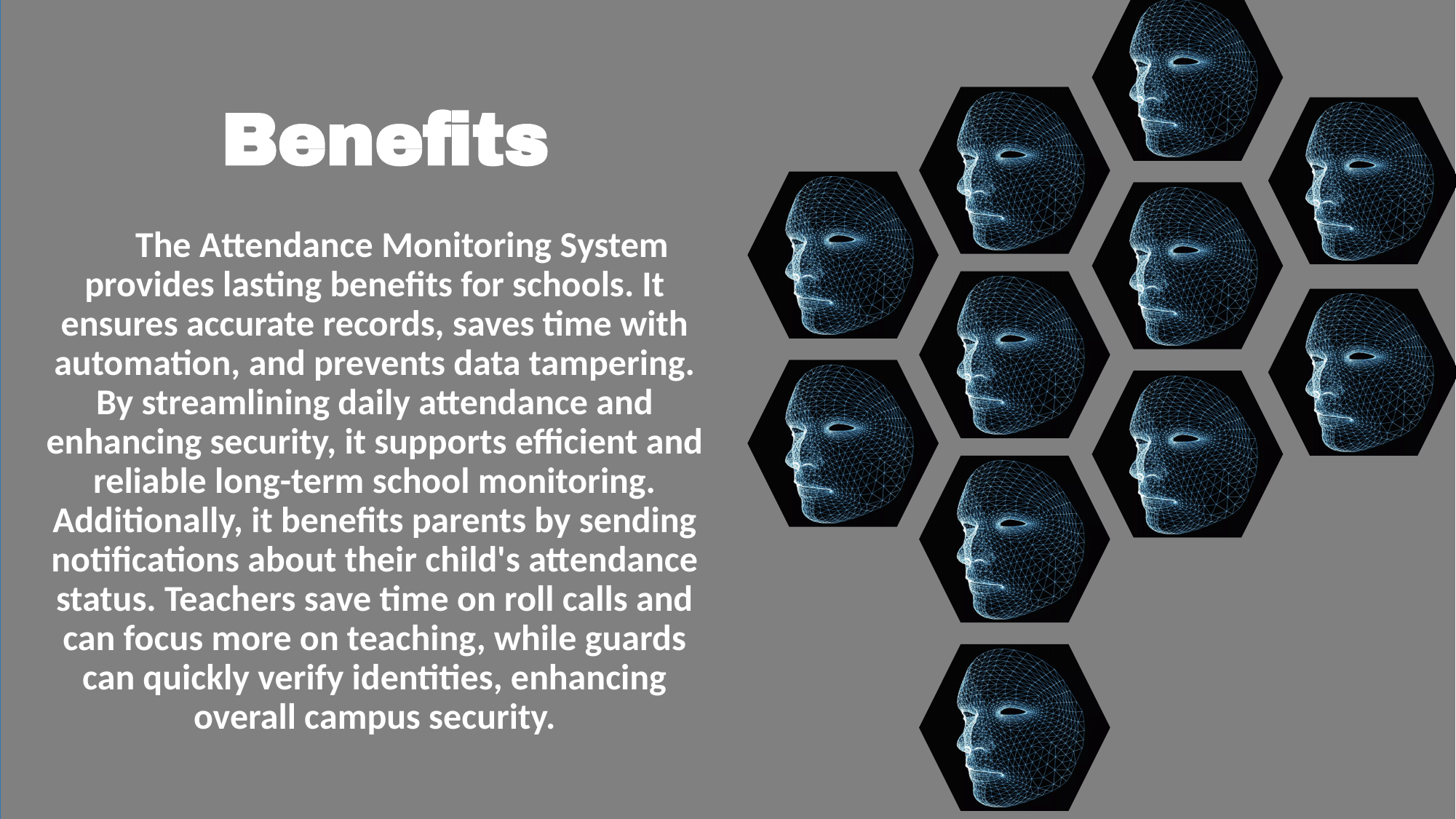

Benefits
The Attendance Monitoring System provides lasting benefits for schools. It ensures accurate records, saves time with automation, and prevents data tampering. By streamlining daily attendance and enhancing security, it supports efficient and reliable long-term school monitoring. Additionally, it benefits parents by sending notifications about their child's attendance status. Teachers save time on roll calls and can focus more on teaching, while guards can quickly verify identities, enhancing overall campus security.